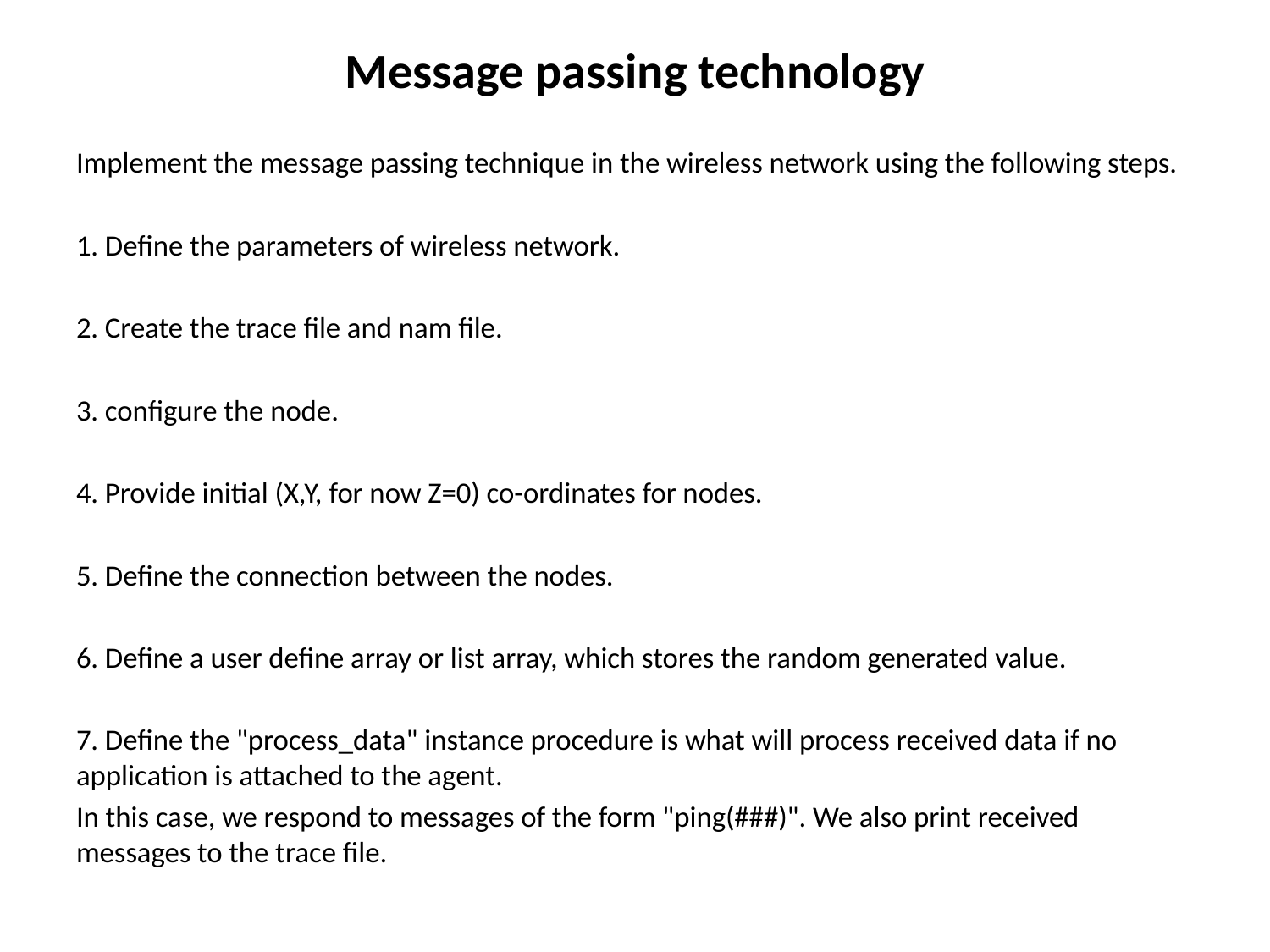

# Message passing technology
Implement the message passing technique in the wireless network using the following steps.

1. Define the parameters of wireless network.

2. Create the trace file and nam file.

3. configure the node.

4. Provide initial (X,Y, for now Z=0) co-ordinates for nodes.

5. Define the connection between the nodes.

6. Define a user define array or list array, which stores the random generated value.

7. Define the "process_data" instance procedure is what will process received data if no application is attached to the agent.
In this case, we respond to messages of the form "ping(###)". We also print received messages to the trace file.